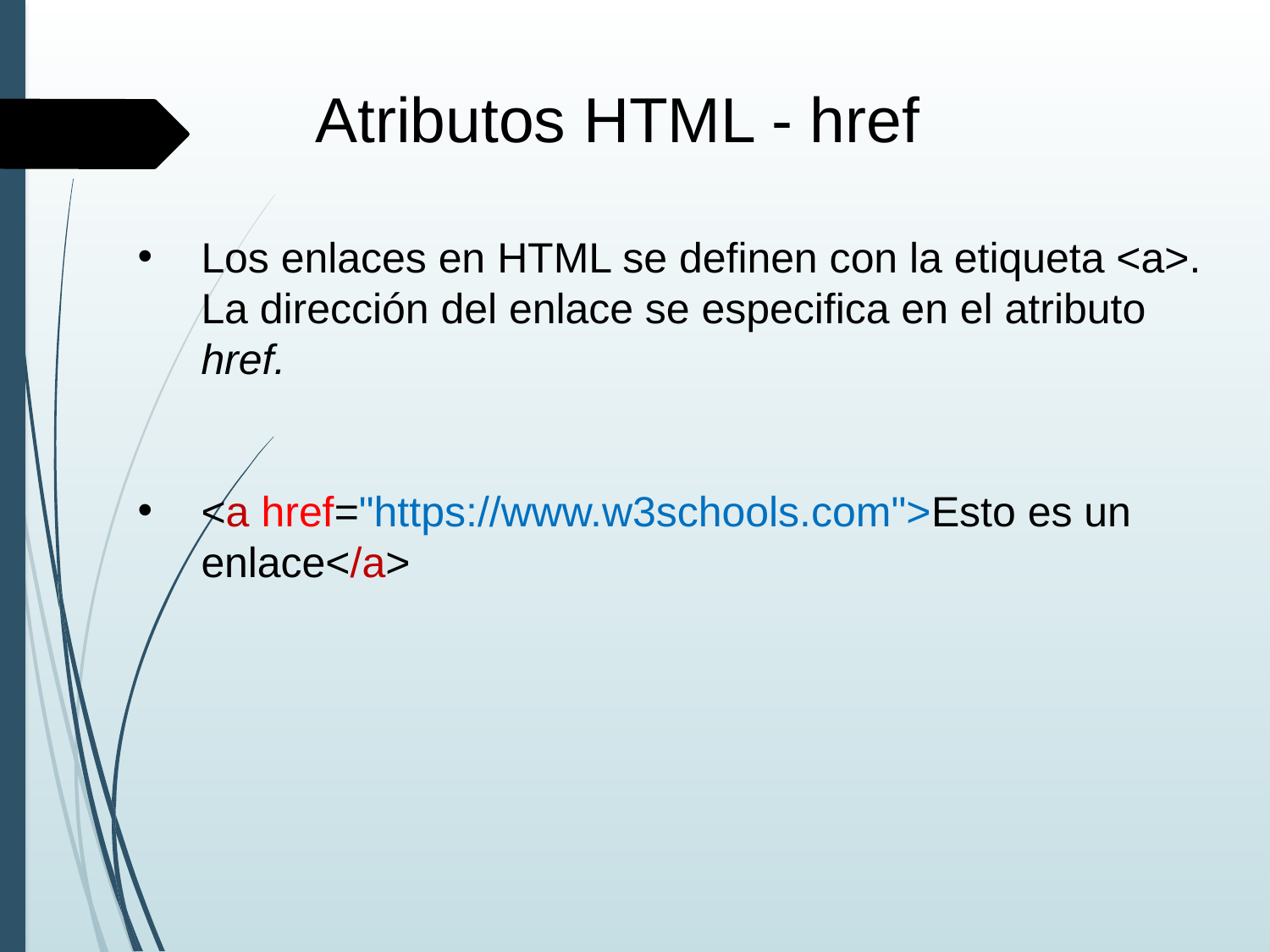

Atributos HTML - href

Los enlaces en HTML se definen con la etiqueta <a>. La dirección del enlace se especifica en el atributo href.

<a href="https://www.w3schools.com">Esto es un enlace</a>